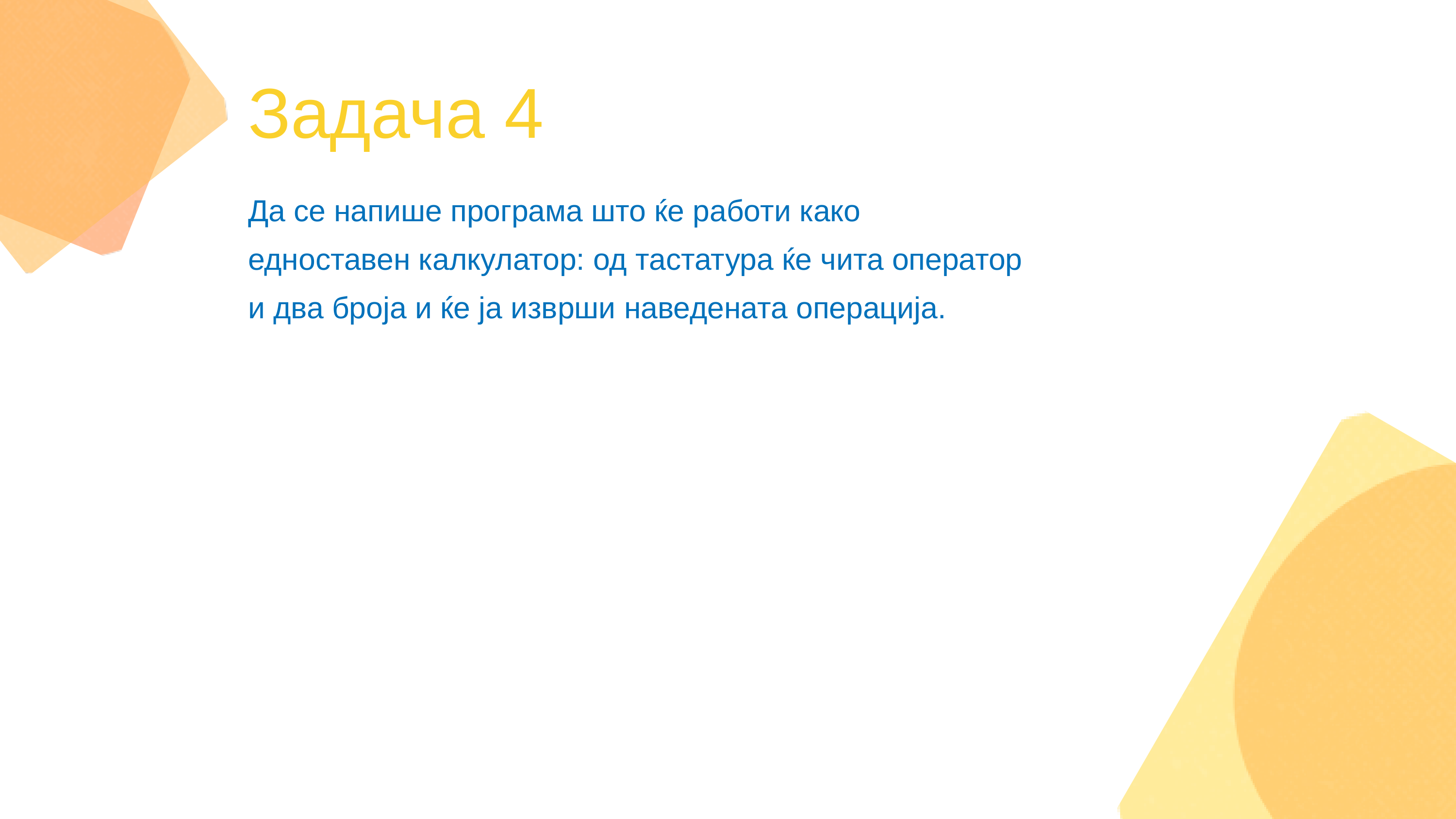

Задача 4
Да се напише програма што ќе работи како едноставен калкулатор: од тастатура ќе чита оператор и два броја и ќе ја изврши наведената операција.